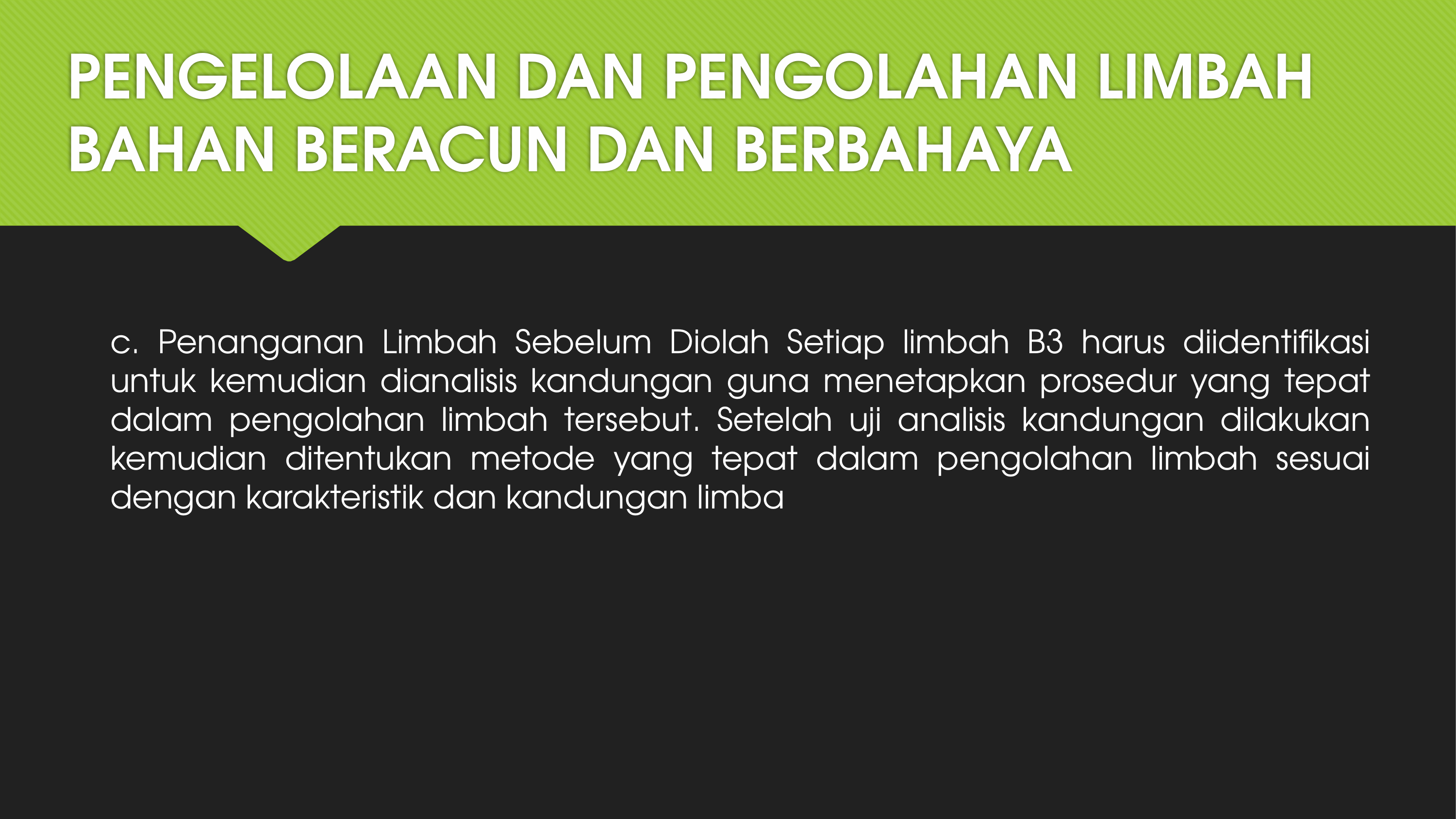

# PENGELOLAAN DAN PENGOLAHAN LIMBAH BAHAN BERACUN DAN BERBAHAYA
c. Penanganan Limbah Sebelum Diolah Setiap limbah B3 harus diidentifikasi untuk kemudian dianalisis kandungan guna menetapkan prosedur yang tepat dalam pengolahan limbah tersebut. Setelah uji analisis kandungan dilakukan kemudian ditentukan metode yang tepat dalam pengolahan limbah sesuai dengan karakteristik dan kandungan limba